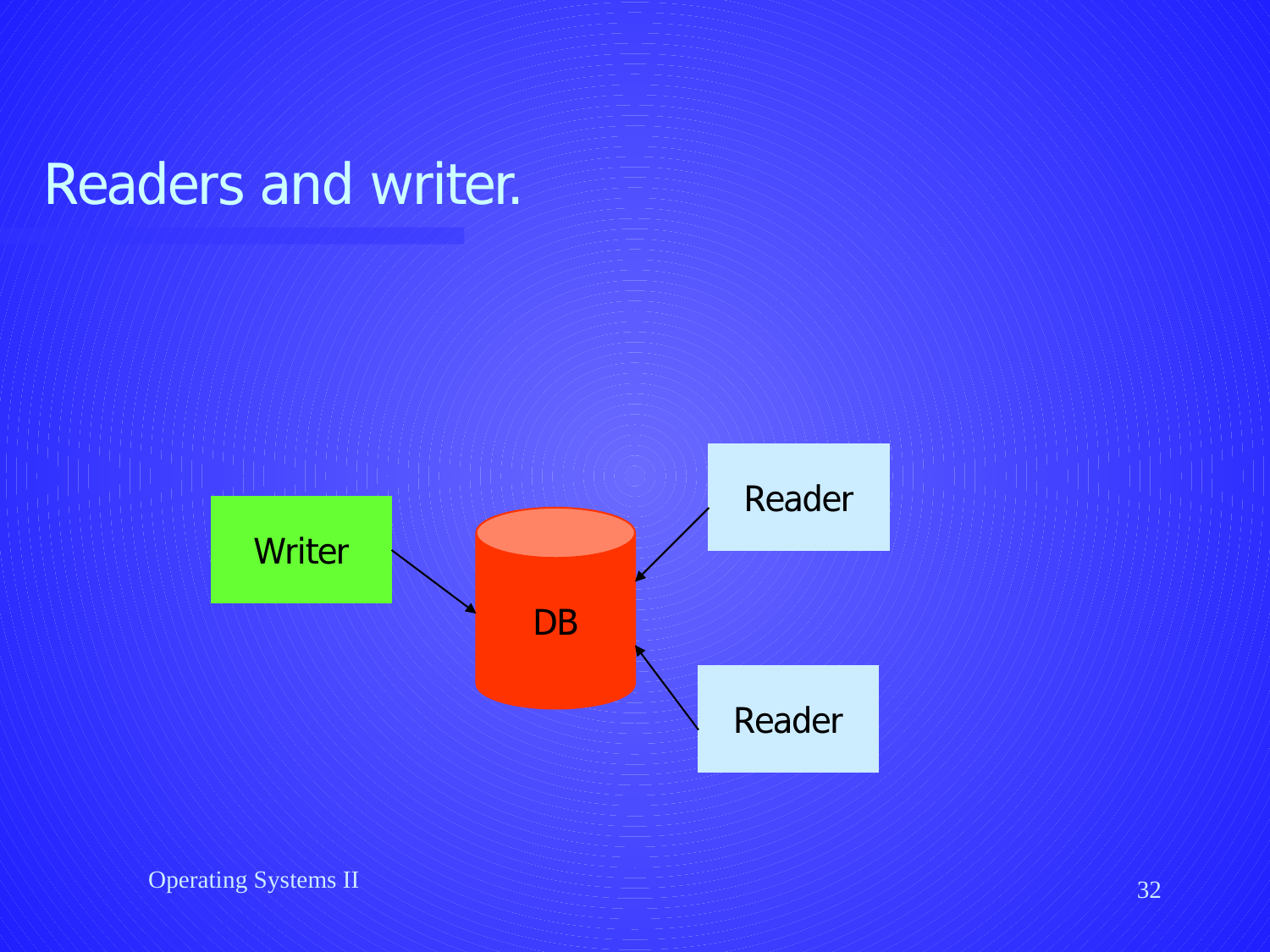

# Readers and writer.

Reader
Writer
DB

Reader
Operating Systems II
32